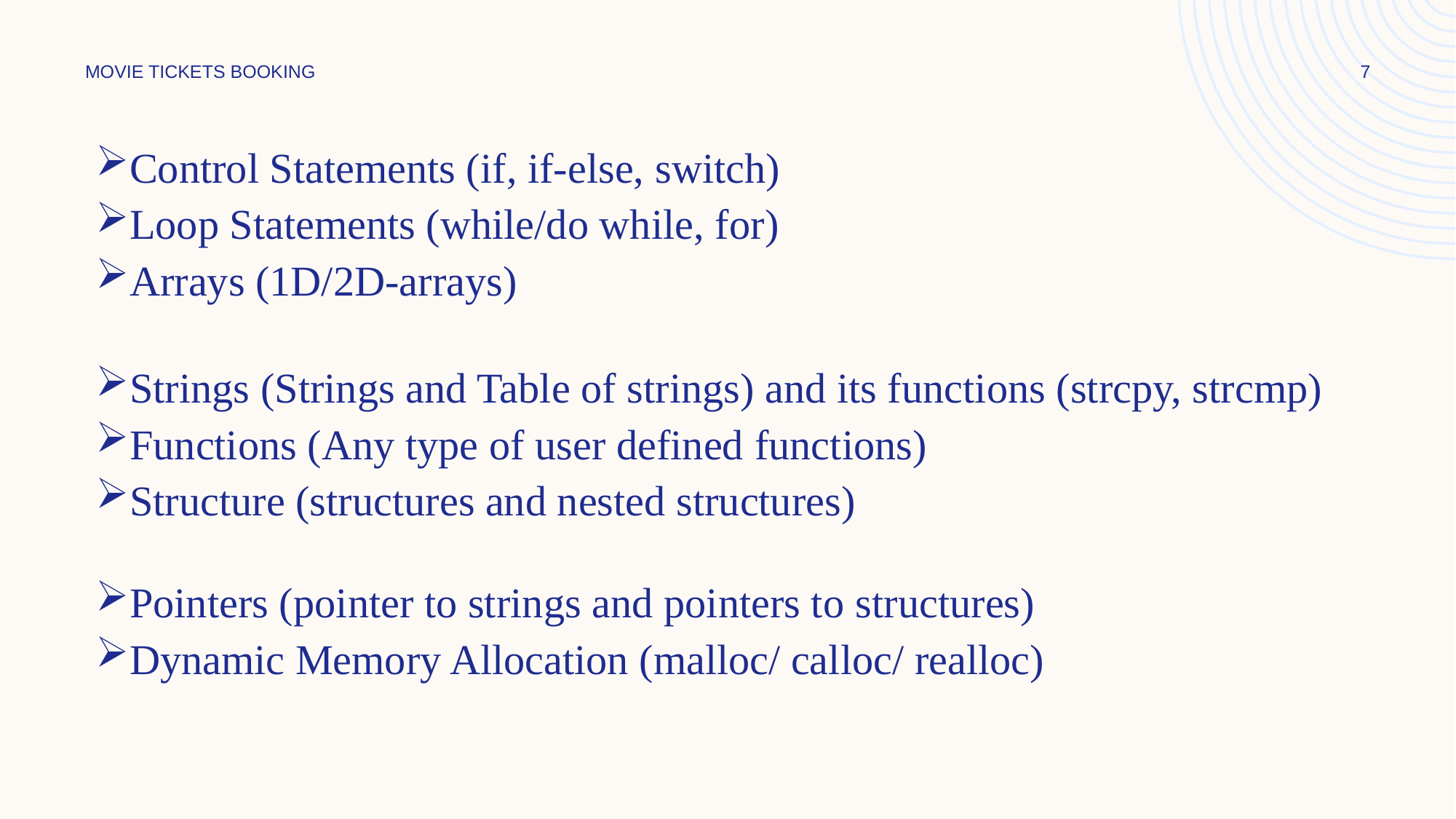

MOVIE TICKETS BOOKING
7
Control Statements (if, if-else, switch)
Loop Statements (while/do while, for)
Arrays (1D/2D-arrays)
Strings (Strings and Table of strings) and its functions (strcpy, strcmp)
Functions (Any type of user defined functions)
Structure (structures and nested structures)

Pointers (pointer to strings and pointers to structures)
Dynamic Memory Allocation (malloc/ calloc/ realloc)

#